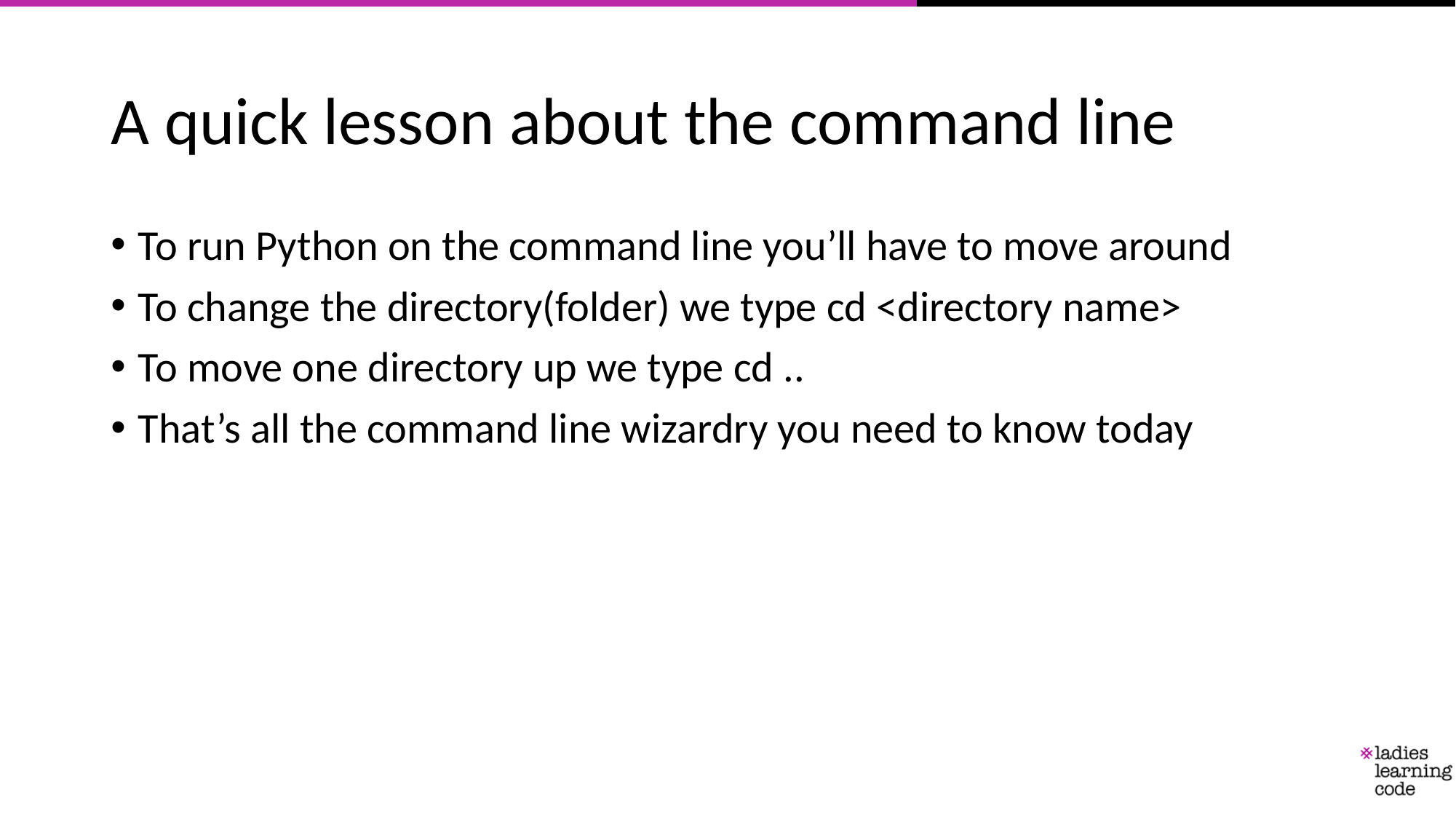

# A quick lesson about the command line
To run Python on the command line you’ll have to move around
To change the directory(folder) we type cd <directory name>
To move one directory up we type cd ..
That’s all the command line wizardry you need to know today